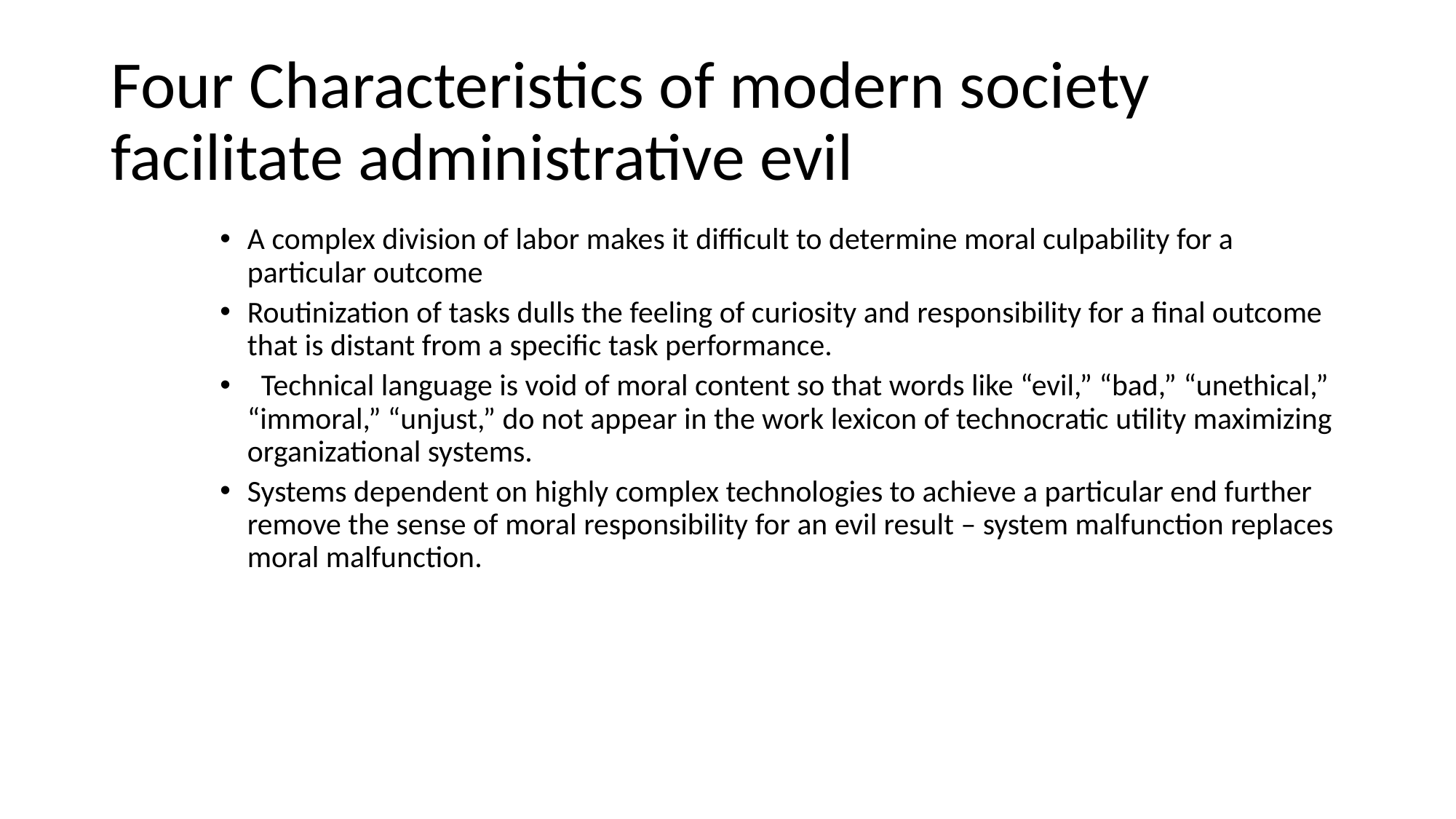

# Four Characteristics of modern society  facilitate administrative evil
A complex division of labor makes it difficult to determine moral culpability for a particular outcome
Routinization of tasks dulls the feeling of curiosity and responsibility for a final outcome that is distant from a specific task performance.
  Technical language is void of moral content so that words like “evil,” “bad,” “unethical,” “immoral,” “unjust,” do not appear in the work lexicon of technocratic utility maximizing organizational systems.
Systems dependent on highly complex technologies to achieve a particular end further remove the sense of moral responsibility for an evil result – system malfunction replaces moral malfunction.